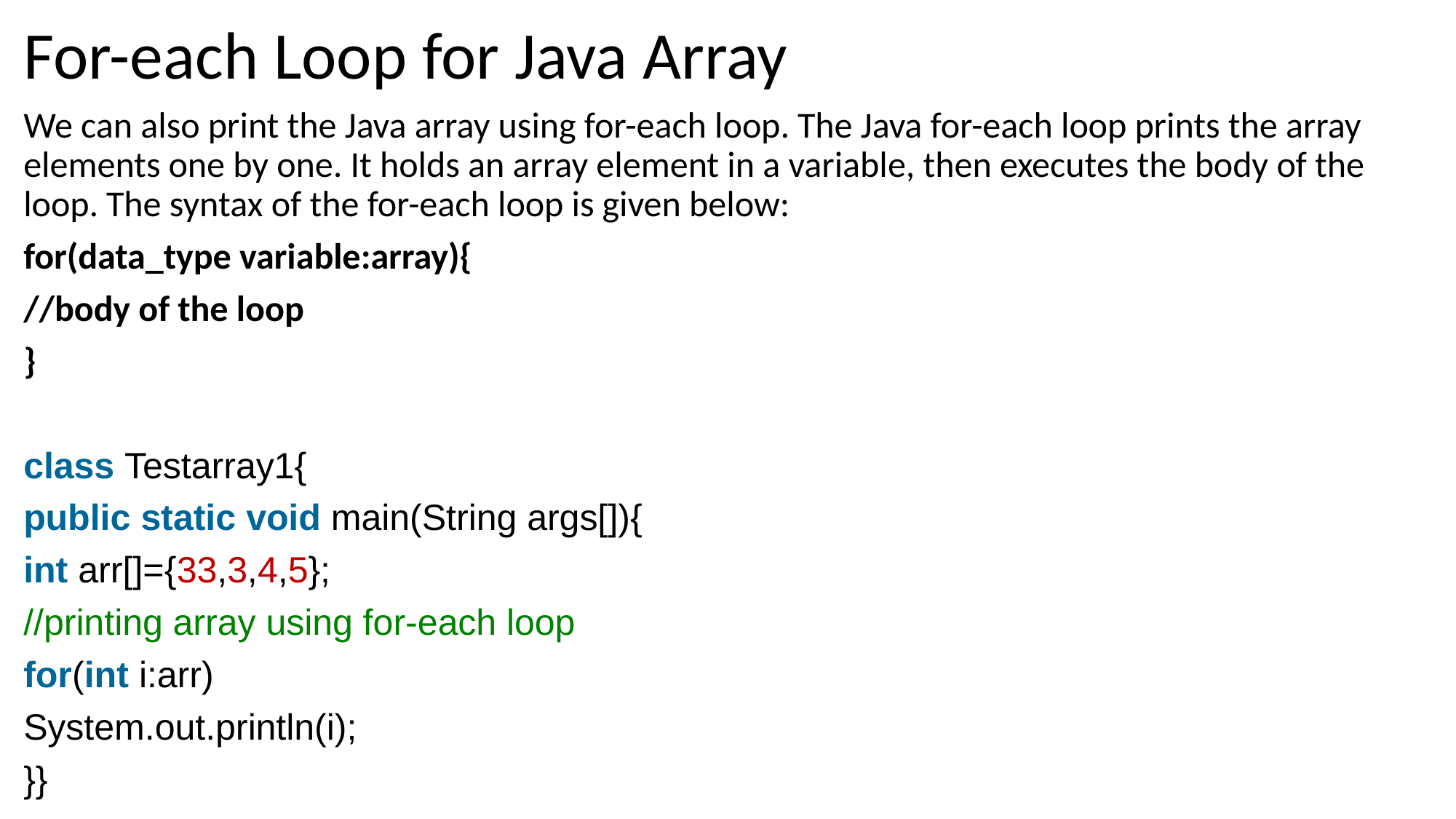

# For-each Loop for Java Array
We can also print the Java array using for-each loop. The Java for-each loop prints the array elements one by one. It holds an array element in a variable, then executes the body of the loop. The syntax of the for-each loop is given below:
for(data_type variable:array){
//body of the loop
}

class Testarray1{
public static void main(String args[]){
int arr[]={33,3,4,5};
//printing array using for-each loop
for(int i:arr)
System.out.println(i);
}}